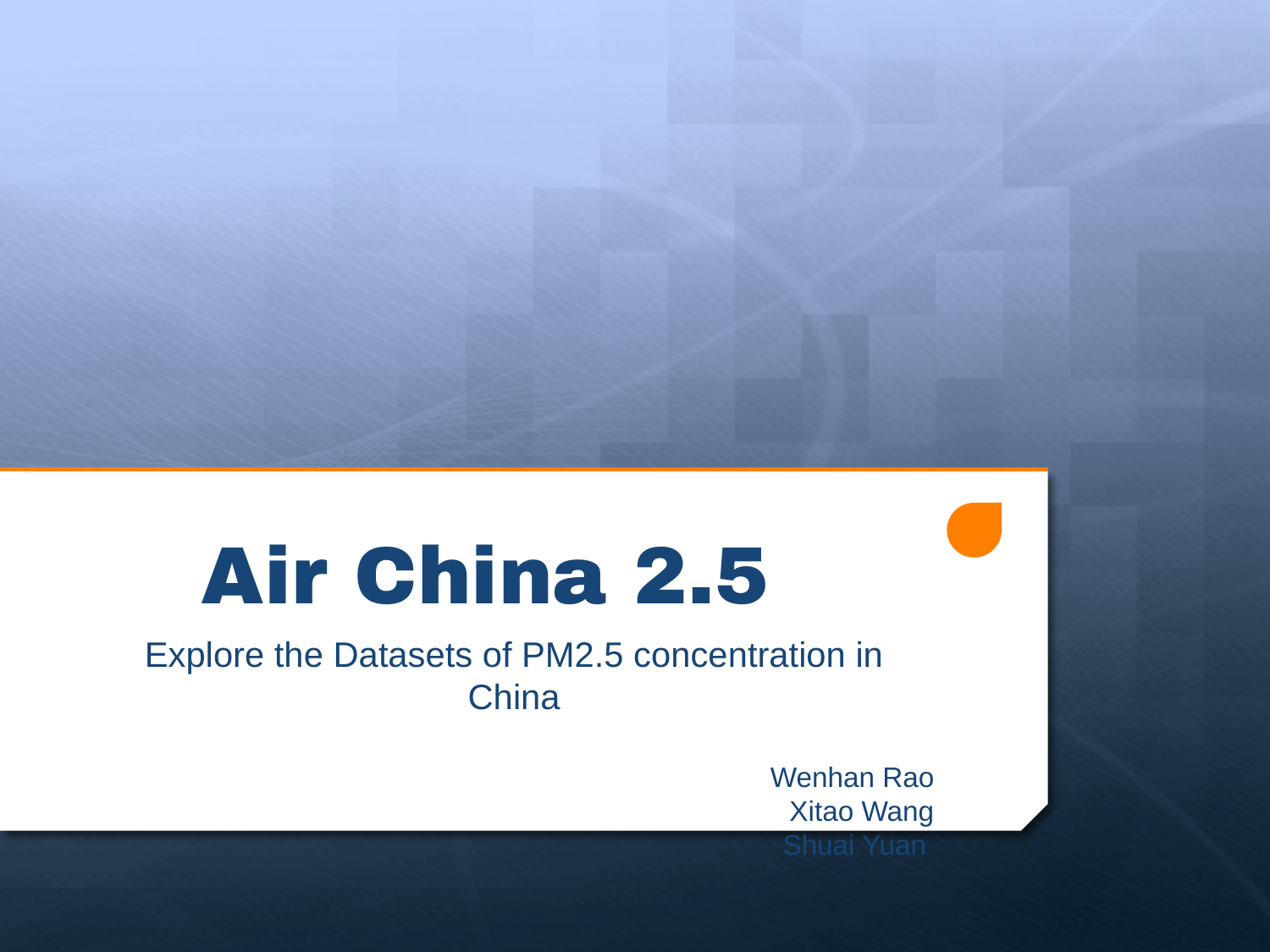

# Air China 2.5
Explore the Datasets of PM2.5 concentration in China

Wenhan Rao
Xitao Wang
Shuai Yuan